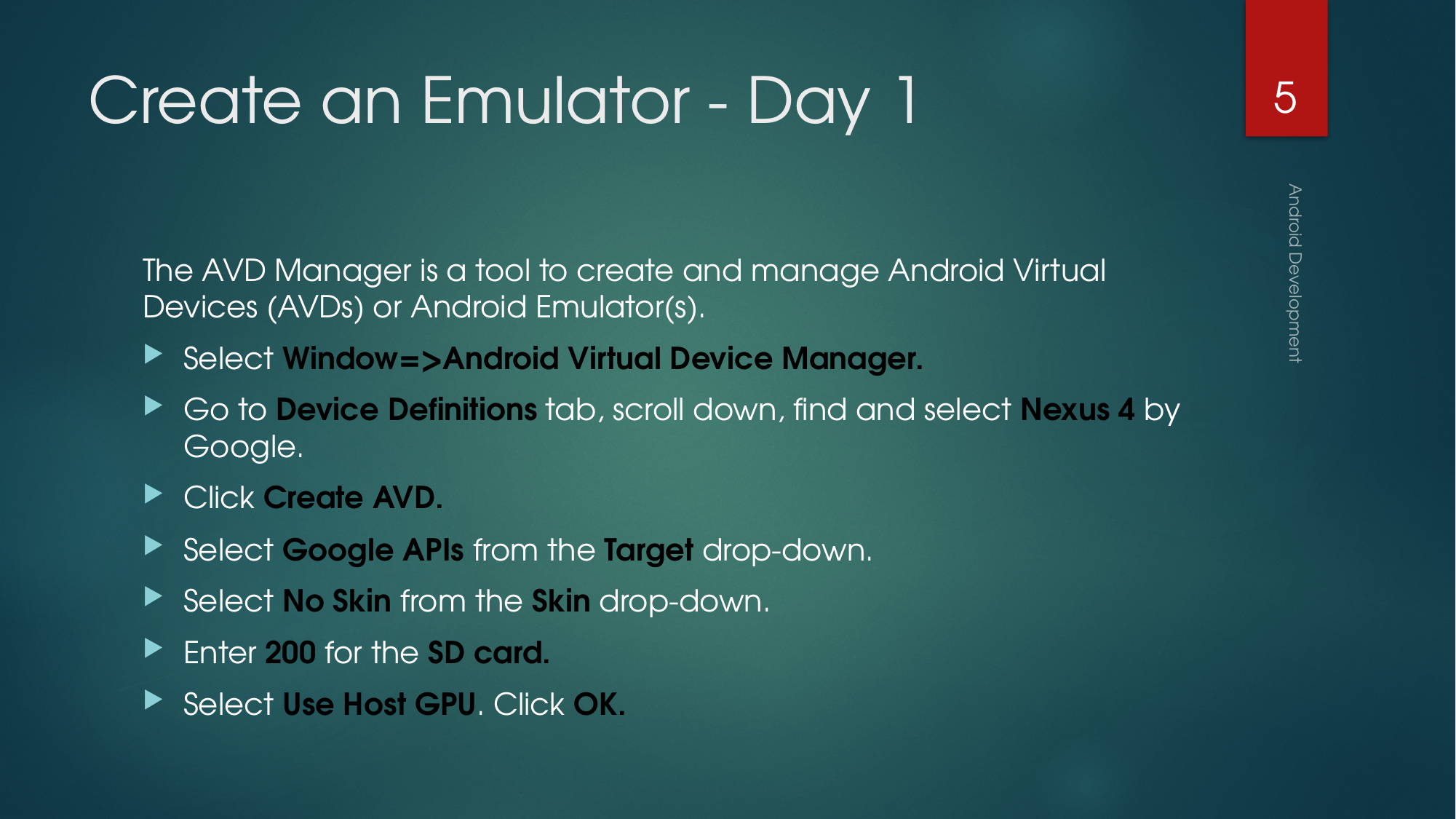

5
# Create an Emulator - Day 1
The AVD Manager is a tool to create and manage Android Virtual Devices (AVDs) or Android Emulator(s).
Select Window=>Android Virtual Device Manager.
Go to Device Definitions tab, scroll down, find and select Nexus 4 by Google.
Click Create AVD.
Select Google APIs from the Target drop-down.
Select No Skin from the Skin drop-down.
Enter 200 for the SD card.
Select Use Host GPU. Click OK.

Android Development